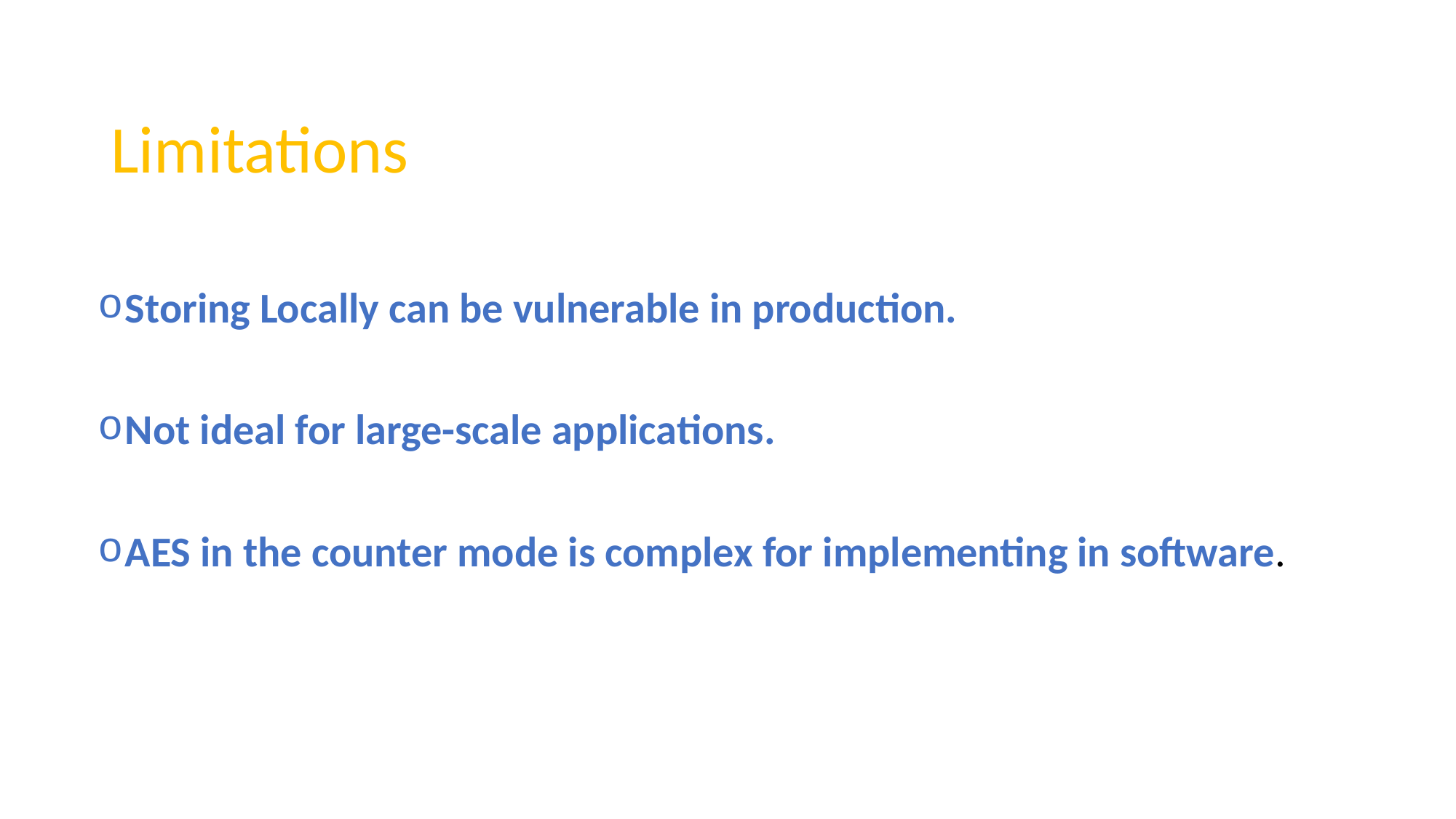

# Limitations
Storing Locally can be vulnerable in production.

Not ideal for large-scale applications.

AES in the counter mode is complex for implementing in software.